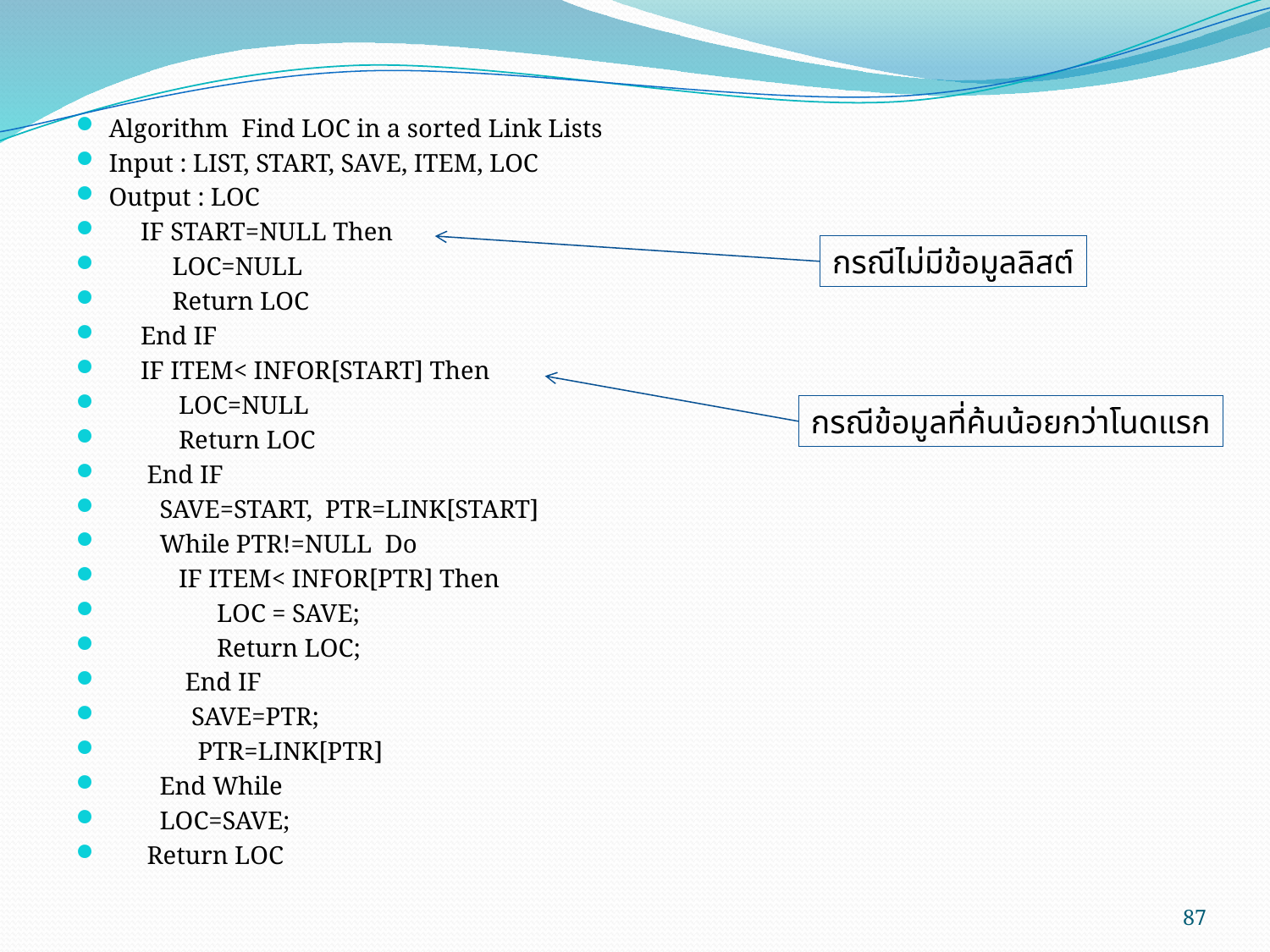

Algorithm  Find LOC in a sorted Link Lists
Input : LIST, START, SAVE, ITEM, LOC
Output : LOC
     IF START=NULL Then
          LOC=NULL
          Return LOC
     End IF
     IF ITEM< INFOR[START] Then
           LOC=NULL
           Return LOC
      End IF
        SAVE=START,  PTR=LINK[START]
        While PTR!=NULL  Do
           IF ITEM< INFOR[PTR] Then
                 LOC = SAVE;
                 Return LOC;
            End IF
             SAVE=PTR;
              PTR=LINK[PTR]
        End While
        LOC=SAVE;
      Return LOC
กรณีไม่มีข้อมูลลิสต์
กรณีข้อมูลที่ค้นน้อยกว่าโนดแรก
87